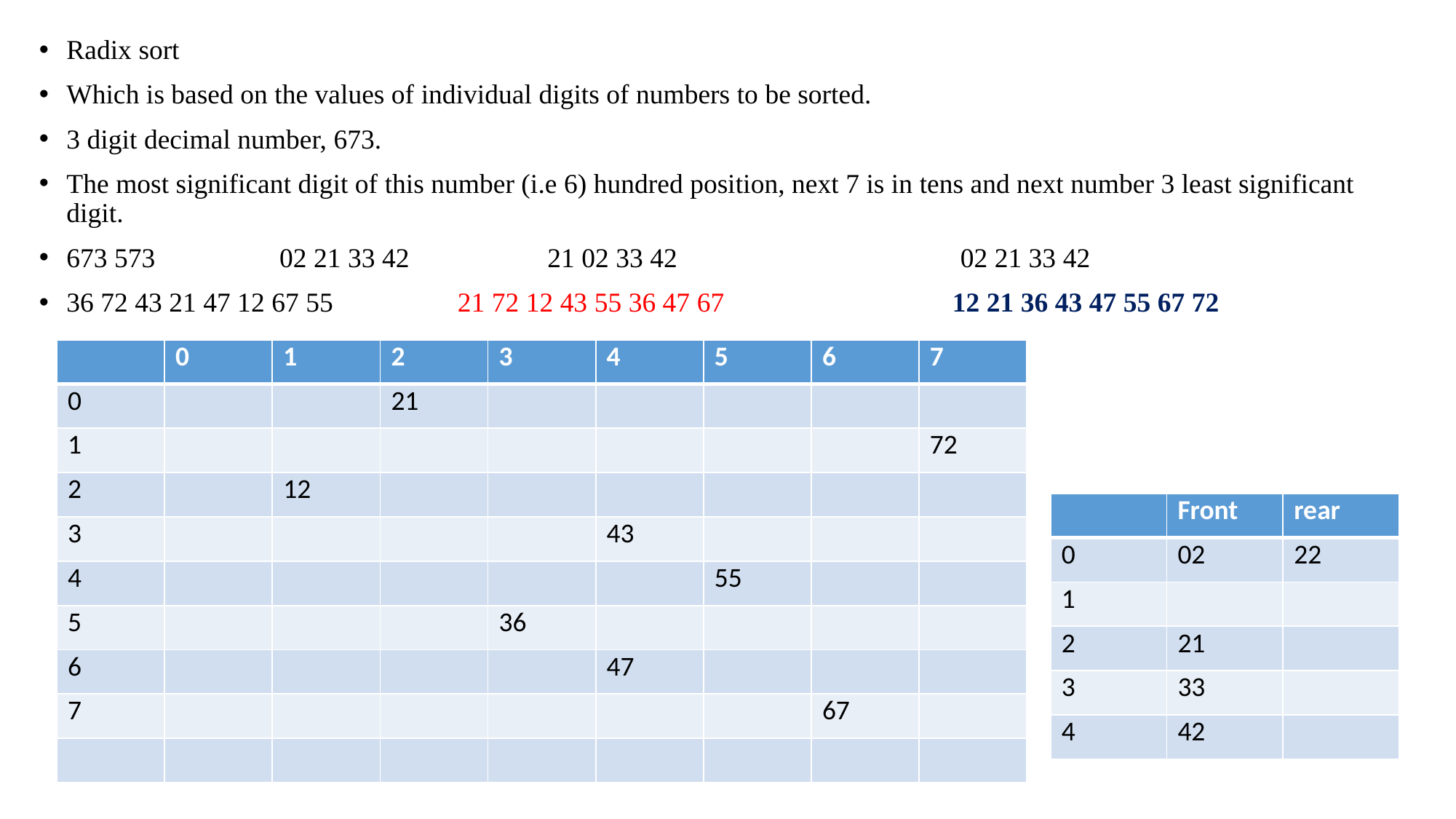

Radix sort
Which is based on the values of individual digits of numbers to be sorted.
3 digit decimal number, 673.
The most significant digit of this number (i.e 6) hundred position, next 7 is in tens and next number 3 least significant digit.
673 573                  02 21 33 42                    21 02 33 42                                         02 21 33 42
36 72 43 21 47 12 67 55                  21 72 12 43 55 36 47 67                                 12 21 36 43 47 55 67 72
|  | 0 | 1 | 2 | 3 | 4 | 5 | 6 | 7 |
| --- | --- | --- | --- | --- | --- | --- | --- | --- |
| 0 |  |  | 21 |  |  |  |  |  |
| 1 |  |  |  |  |  |  |  | 72 |
| 2 |  | 12 |  |  |  |  |  |  |
| 3 |  |  |  |  | 43 |  |  |  |
| 4 |  |  |  |  |  | 55 |  |  |
| 5 |  |  |  | 36 |  |  |  |  |
| 6 |  |  |  |  | 47 |  |  |  |
| 7 |  |  |  |  |  |  | 67 |  |
|  |  |  |  |  |  |  |  |  |
|  | Front | rear |
| --- | --- | --- |
| 0 | 02 | 22 |
| 1 |  |  |
| 2 | 21 |  |
| 3 | 33 |  |
| 4 | 42 |  |